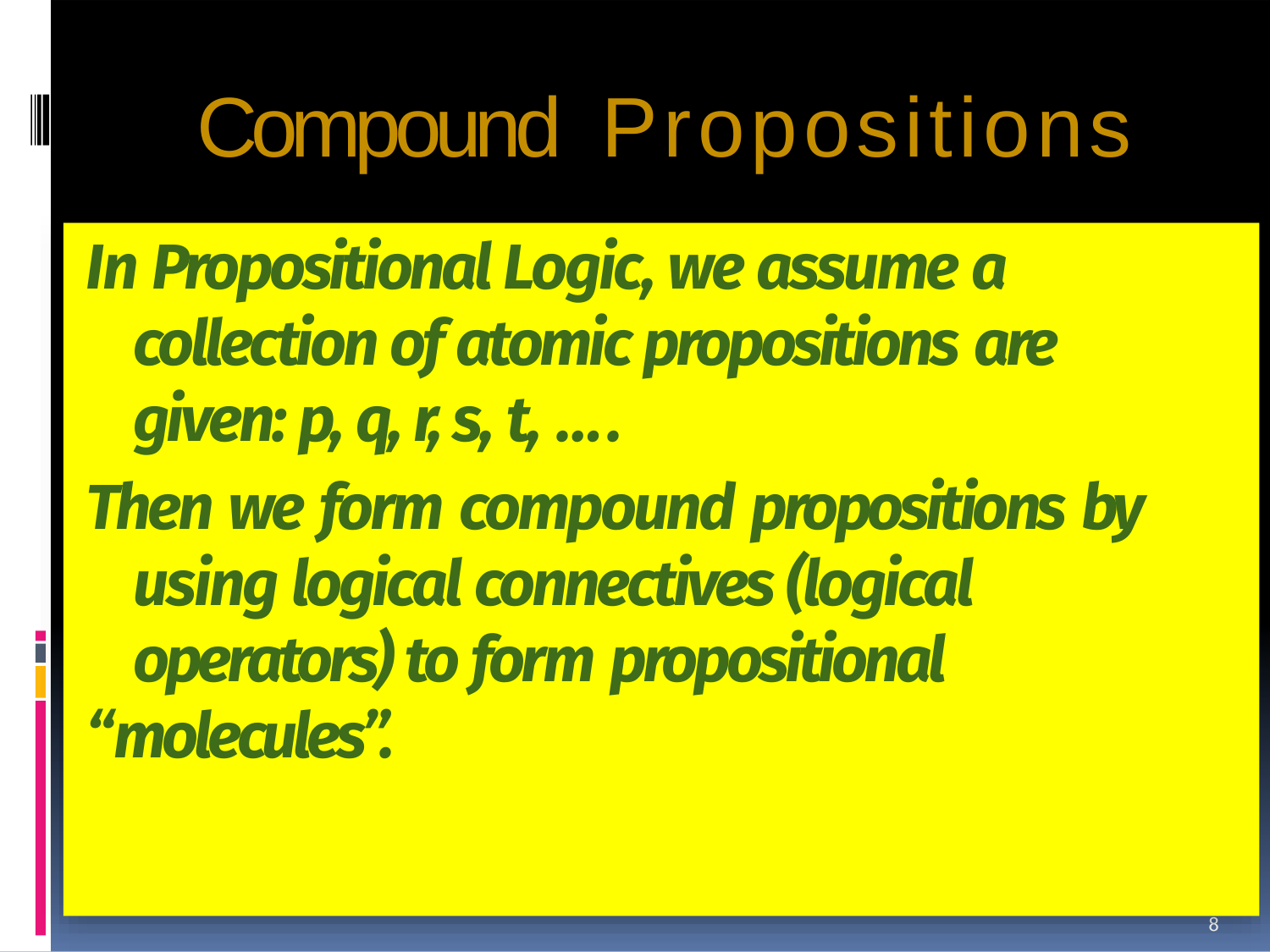

# Compound	Propositions

In Propositional Logic, we assume a  collection of atomic propositions are  given: p, q, r, s, t, ….
Then we form compound propositions by  using logical connectives (logical  operators) to form propositional
“molecules”.
8